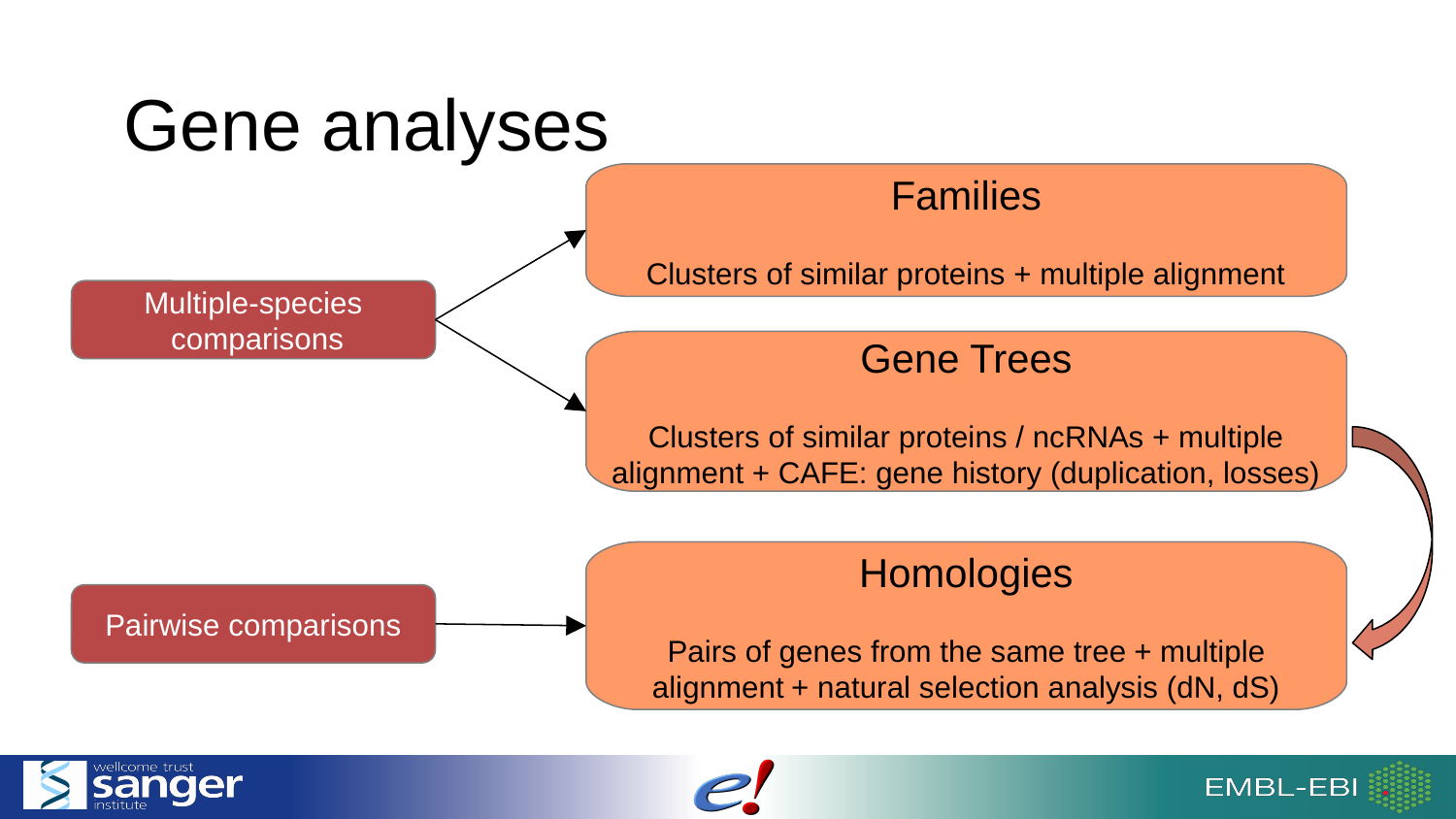

# Gene analyses
Families

Clusters of similar proteins + multiple alignment
Multiple-species
 comparisons
Gene Trees

Clusters of similar proteins / ncRNAs + multiple alignment + CAFE: gene history (duplication, losses)

Homologies

Pairs of genes from the same tree + multiple alignment + natural selection analysis (dN, dS)
Pairwise comparisons